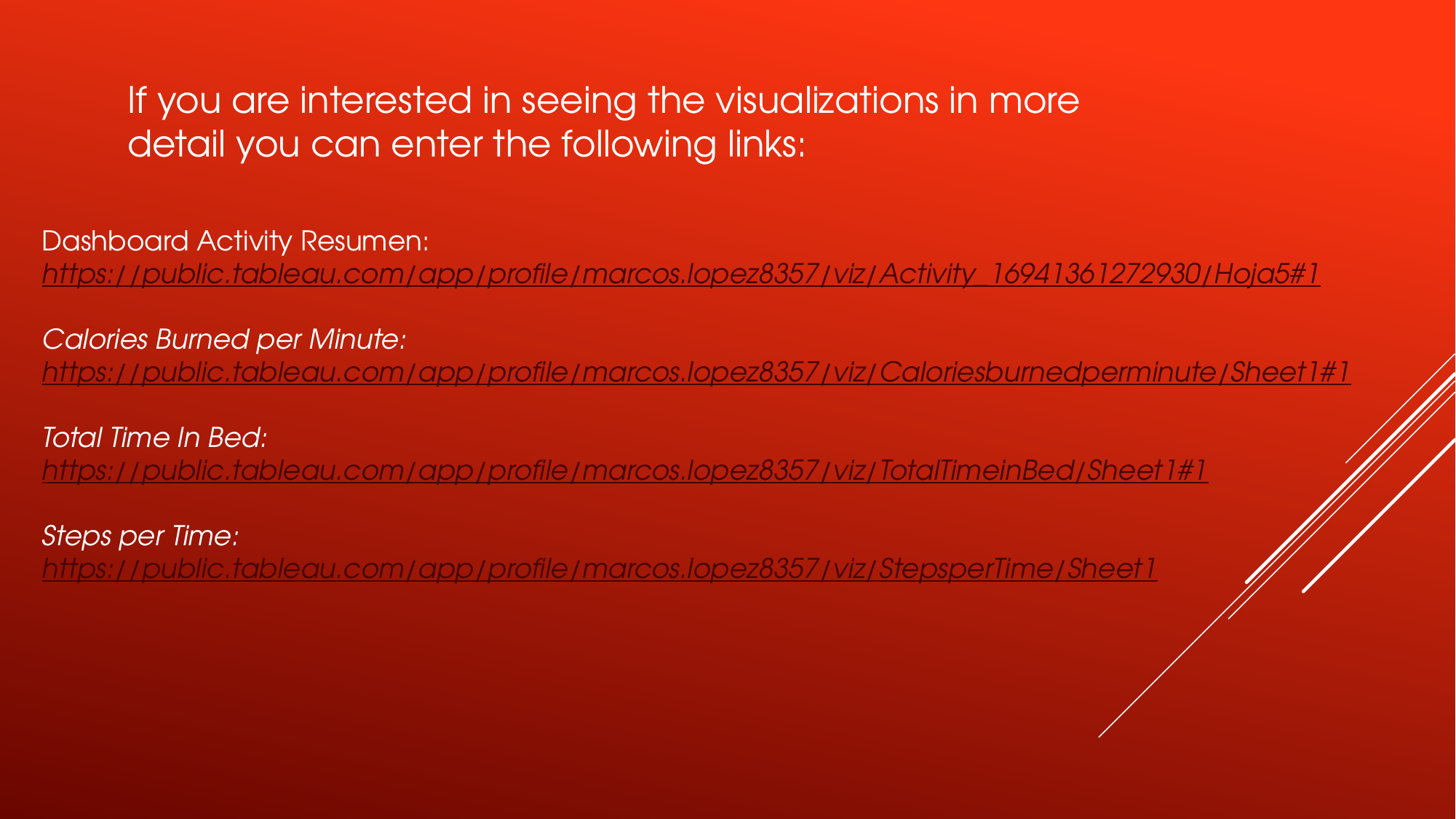

If you are interested in seeing the visualizations in more detail you can enter the following links:
Dashboard Activity Resumen:
https://public.tableau.com/app/profile/marcos.lopez8357/viz/Activity_16941361272930/Hoja5#1

Calories Burned per Minute:
https://public.tableau.com/app/profile/marcos.lopez8357/viz/Caloriesburnedperminute/Sheet1#1

Total Time In Bed:
https://public.tableau.com/app/profile/marcos.lopez8357/viz/TotalTimeinBed/Sheet1#1

Steps per Time:
https://public.tableau.com/app/profile/marcos.lopez8357/viz/StepsperTime/Sheet1